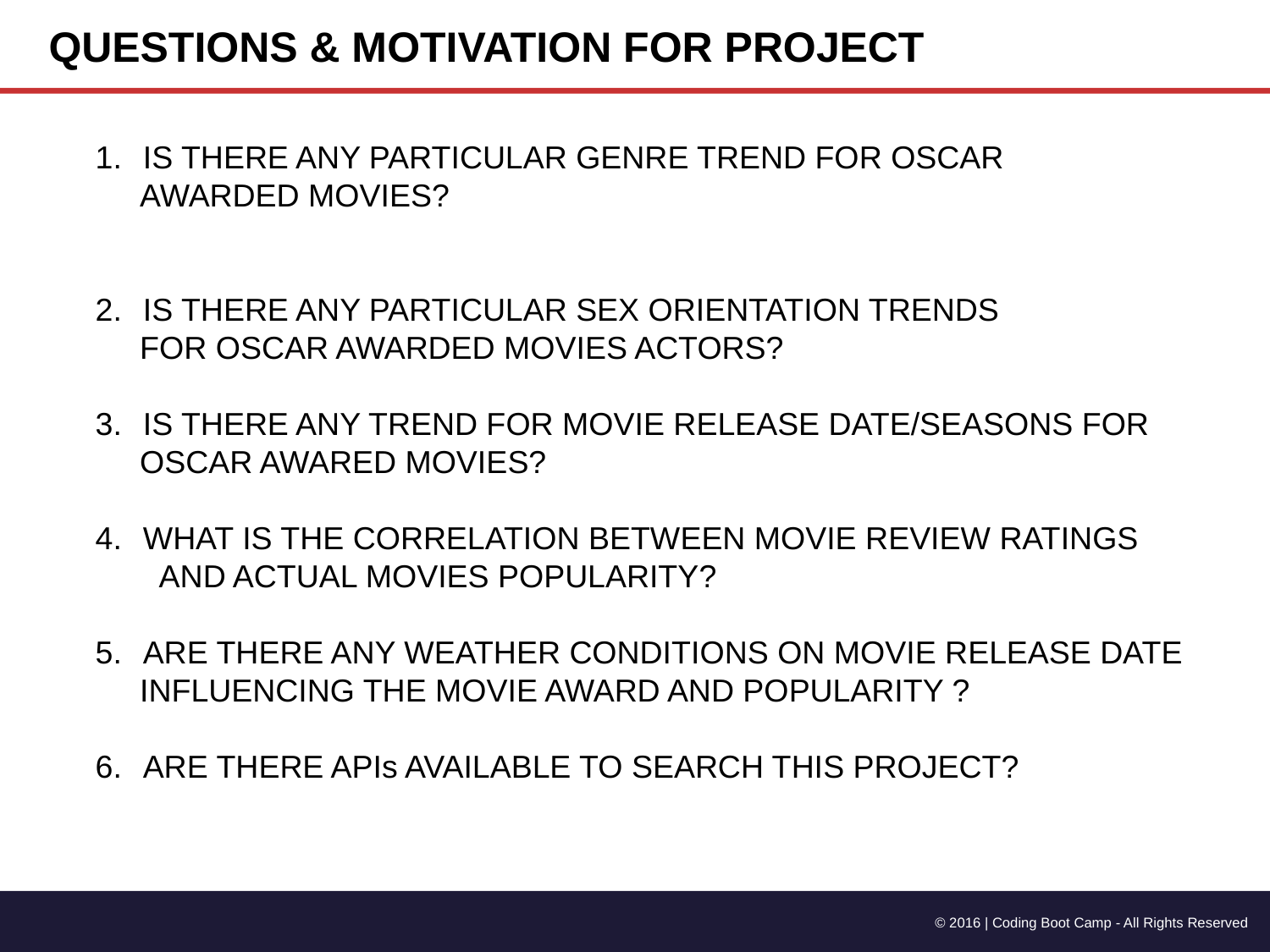

QUESTIONS & MOTIVATION FOR PROJECT
IS THERE ANY PARTICULAR GENRE TREND FOR OSCAR
     AWARDED MOVIES?

IS THERE ANY PARTICULAR SEX ORIENTATION TRENDS
     FOR OSCAR AWARDED MOVIES ACTORS?

IS THERE ANY TREND FOR MOVIE RELEASE DATE/SEASONS FOR
     OSCAR AWARED MOVIES?

WHAT IS THE CORRELATION BETWEEN MOVIE REVIEW RATINGS
AND ACTUAL MOVIES POPULARITY?

ARE THERE ANY WEATHER CONDITIONS ON MOVIE RELEASE DATE
     INFLUENCING THE MOVIE AWARD AND POPULARITY ?

ARE THERE APIs AVAILABLE TO SEARCH THIS PROJECT?